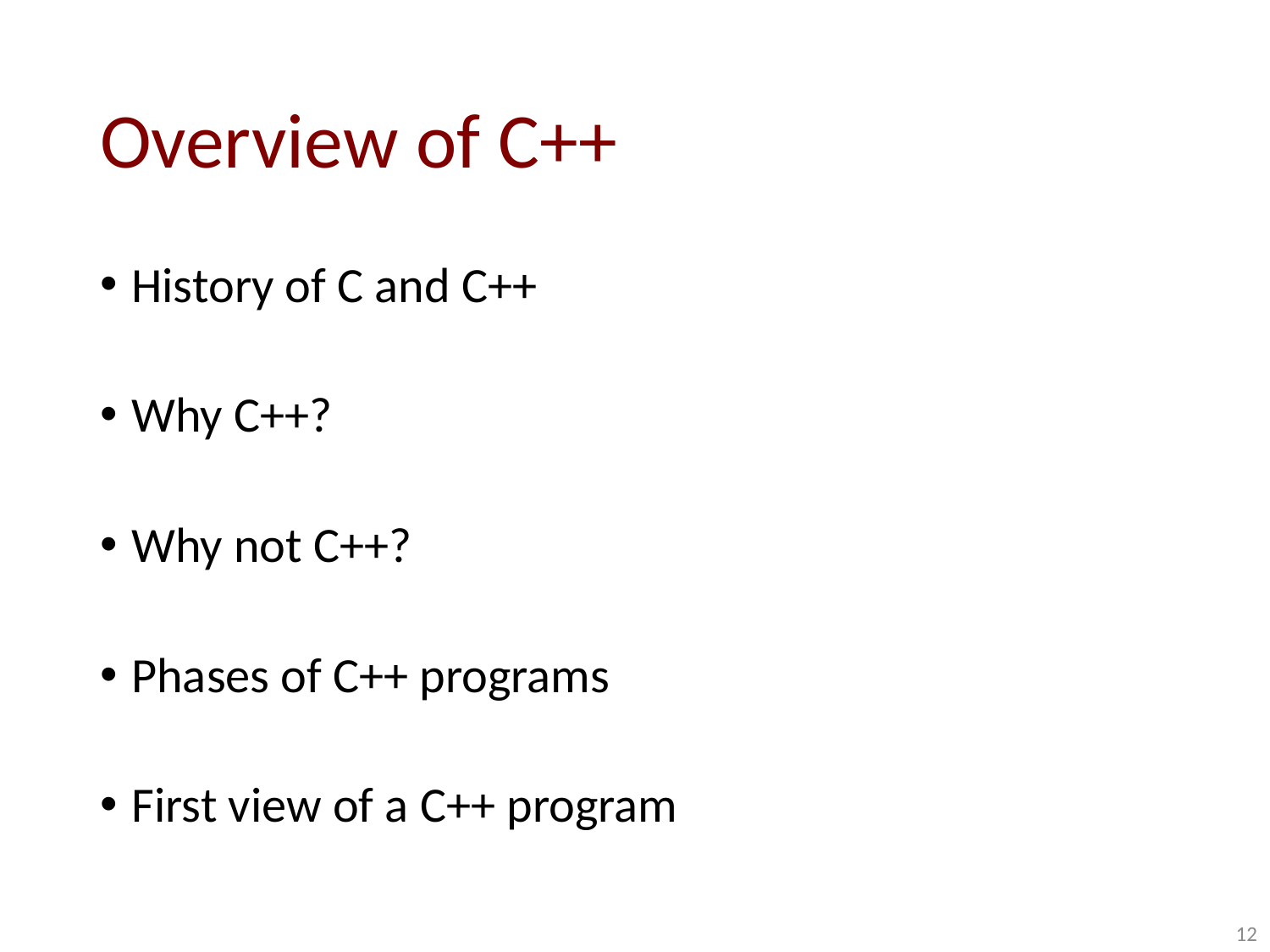

# Overview of C++
History of C and C++

Why C++?

Why not C++?

Phases of C++ programs

First view of a C++ program
12